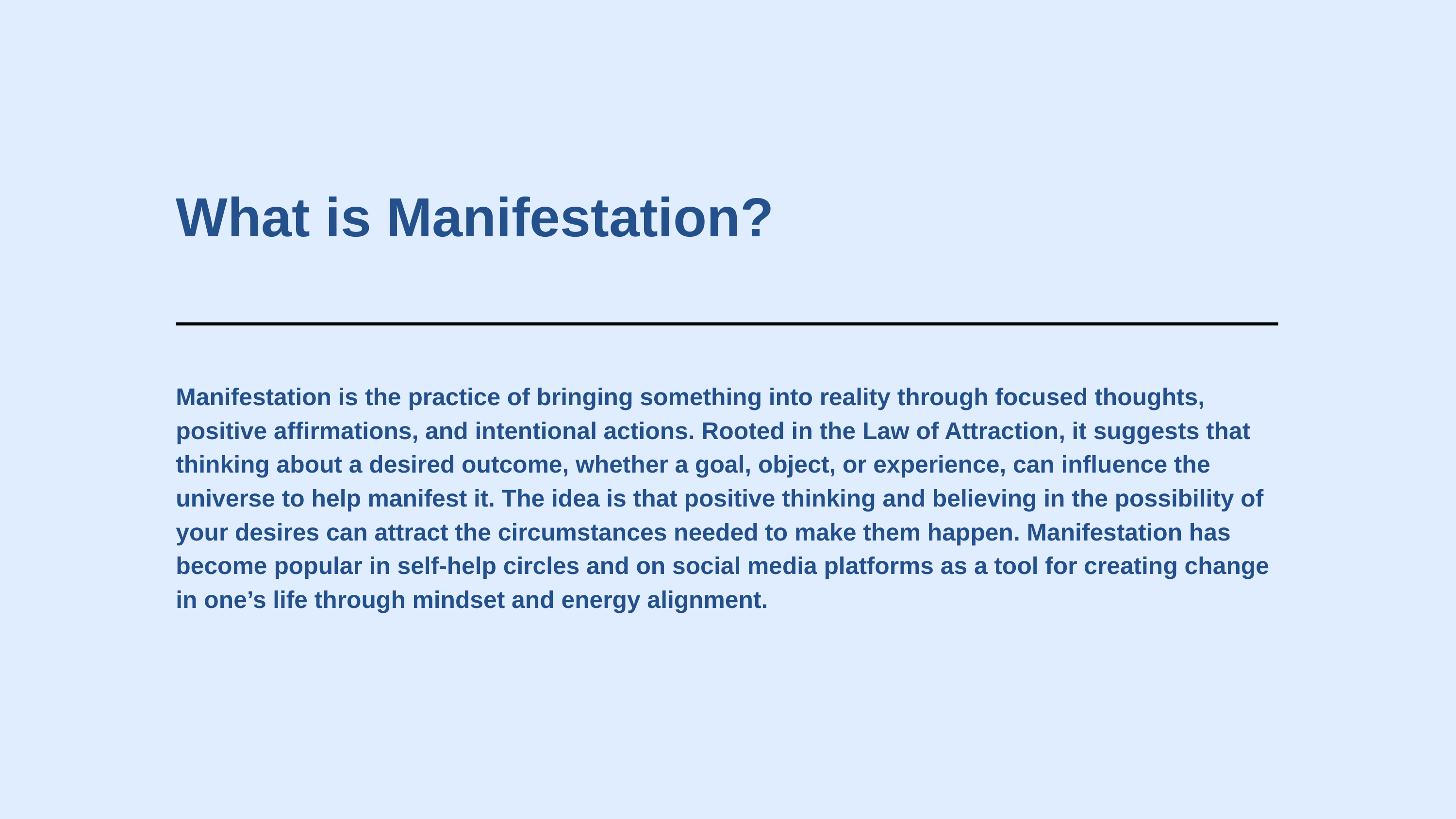

What is Manifestation?

Manifestation is the practice of bringing something into reality through focused thoughts, positive affirmations, and intentional actions. Rooted in the Law of Attraction, it suggests that thinking about a desired outcome, whether a goal, object, or experience, can influence the universe to help manifest it. The idea is that positive thinking and believing in the possibility of your desires can attract the circumstances needed to make them happen. Manifestation has become popular in self-help circles and on social media platforms as a tool for creating change in one’s life through mindset and energy alignment.